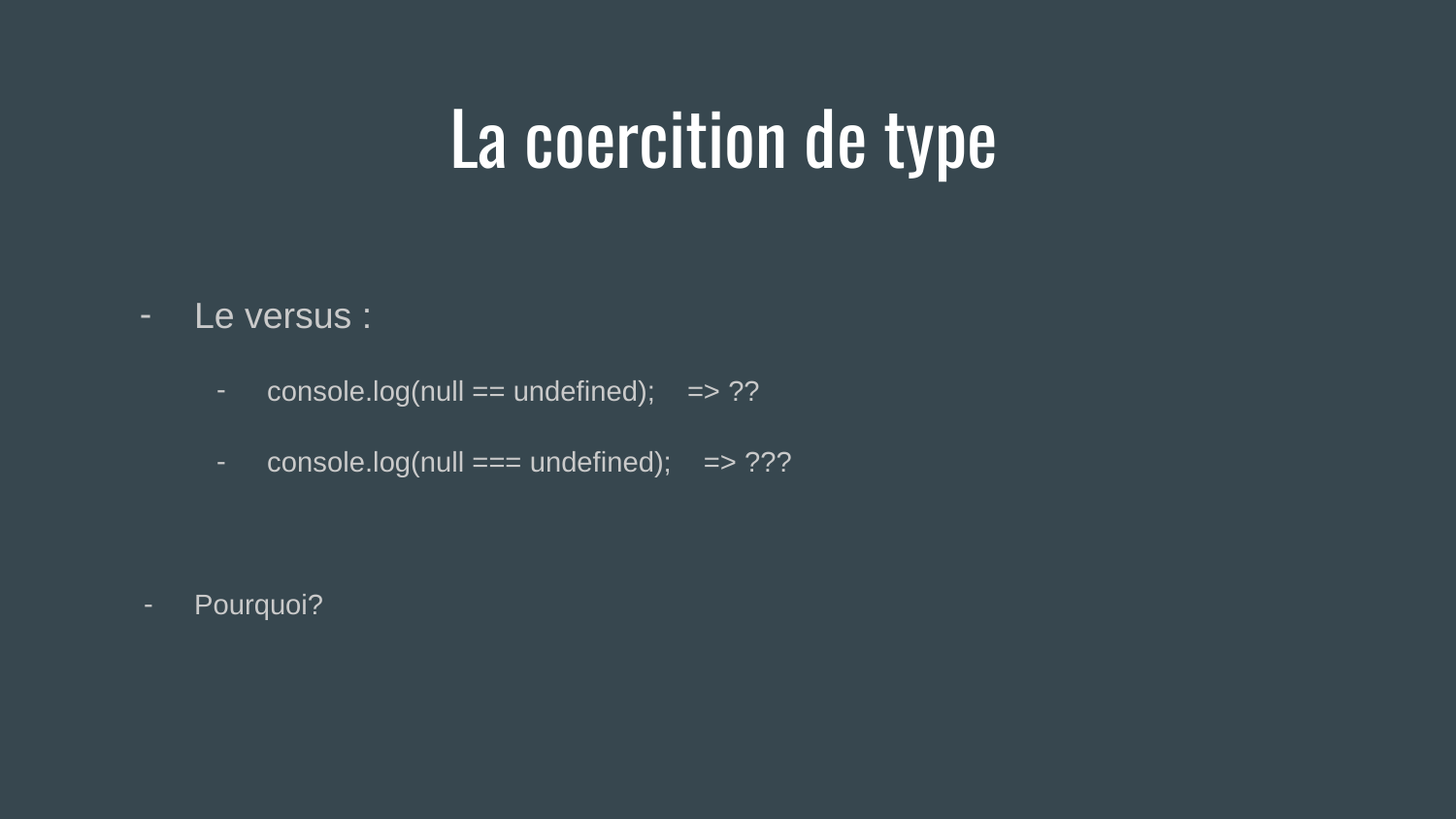

La coercition de type
# Le versus :
console.log(null == undefined);    => ??
console.log(null === undefined);    => ???

Pourquoi?